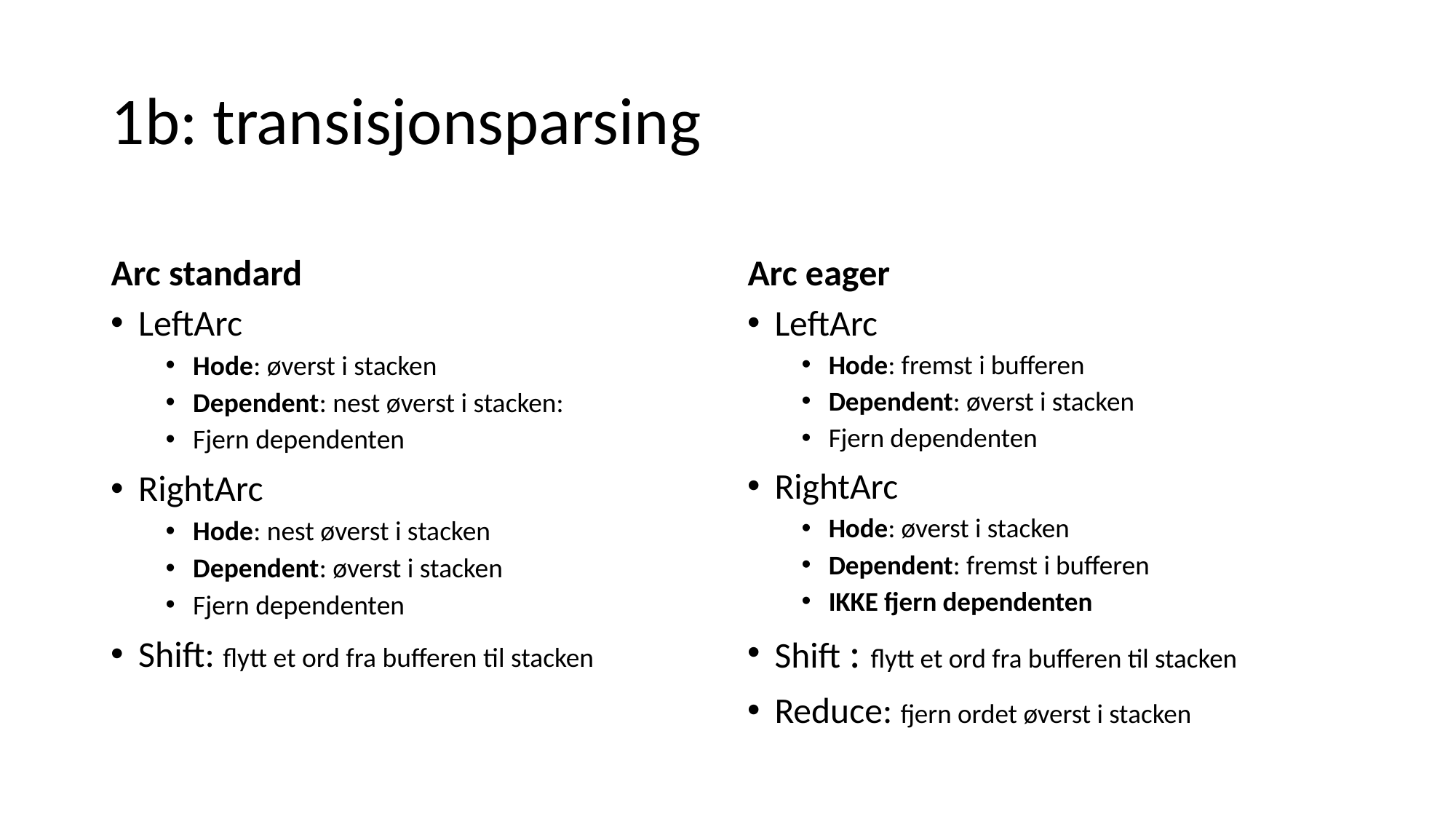

# 1b: transisjonsparsing
Arc standard
Arc eager
LeftArc
Hode: øverst i stacken
Dependent: nest øverst i stacken:
Fjern dependenten
RightArc
Hode: nest øverst i stacken
Dependent: øverst i stacken
Fjern dependenten
Shift: flytt et ord fra bufferen til stacken
LeftArc
Hode: fremst i bufferen
Dependent: øverst i stacken
Fjern dependenten
RightArc
Hode: øverst i stacken
Dependent: fremst i bufferen
IKKE fjern dependenten
Shift : flytt et ord fra bufferen til stacken
Reduce: fjern ordet øverst i stacken